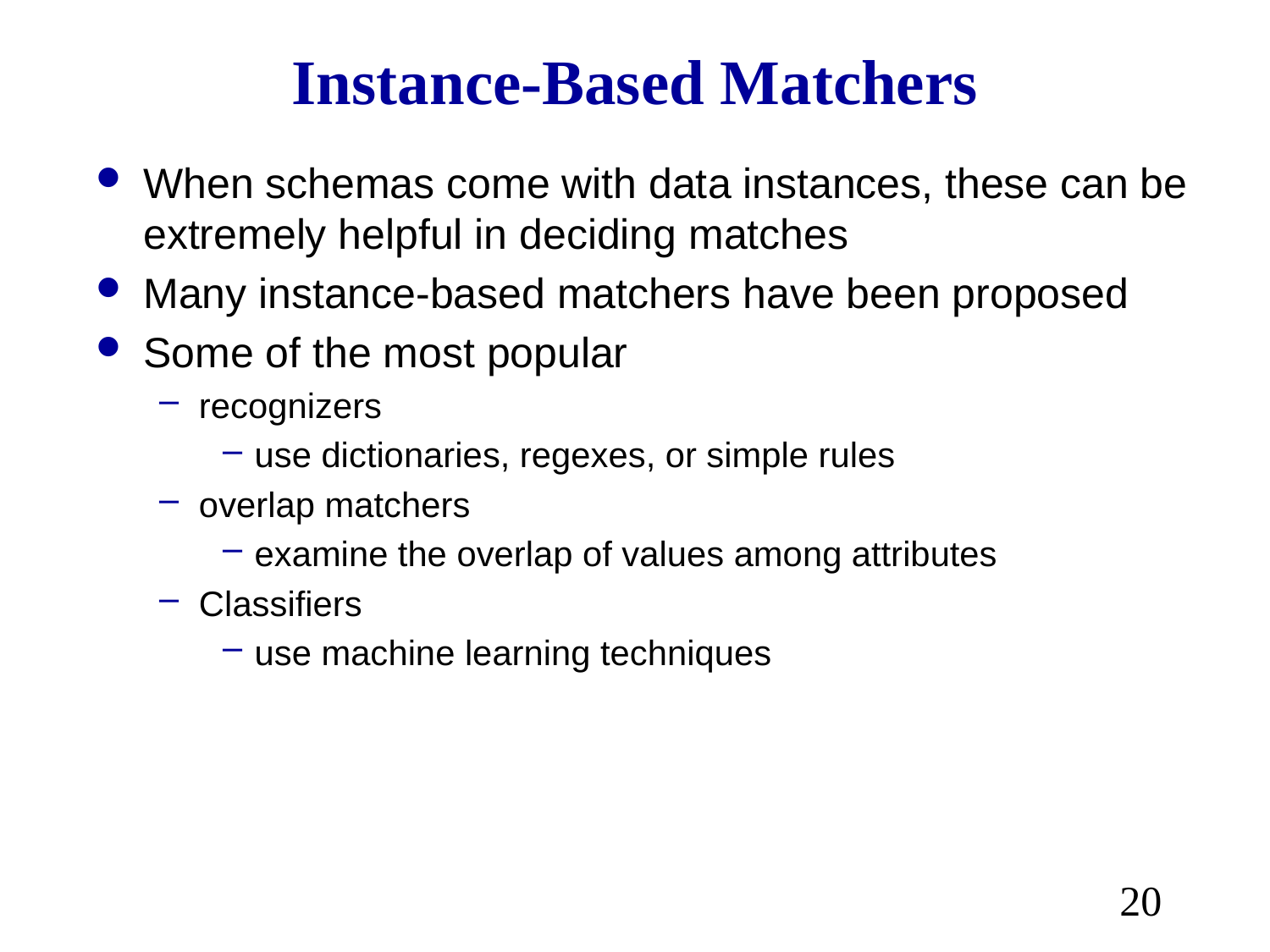

# Instance-Based Matchers
When schemas come with data instances, these can be extremely helpful in deciding matches
Many instance-based matchers have been proposed
Some of the most popular
recognizers
use dictionaries, regexes, or simple rules
overlap matchers
examine the overlap of values among attributes
Classifiers
use machine learning techniques
20